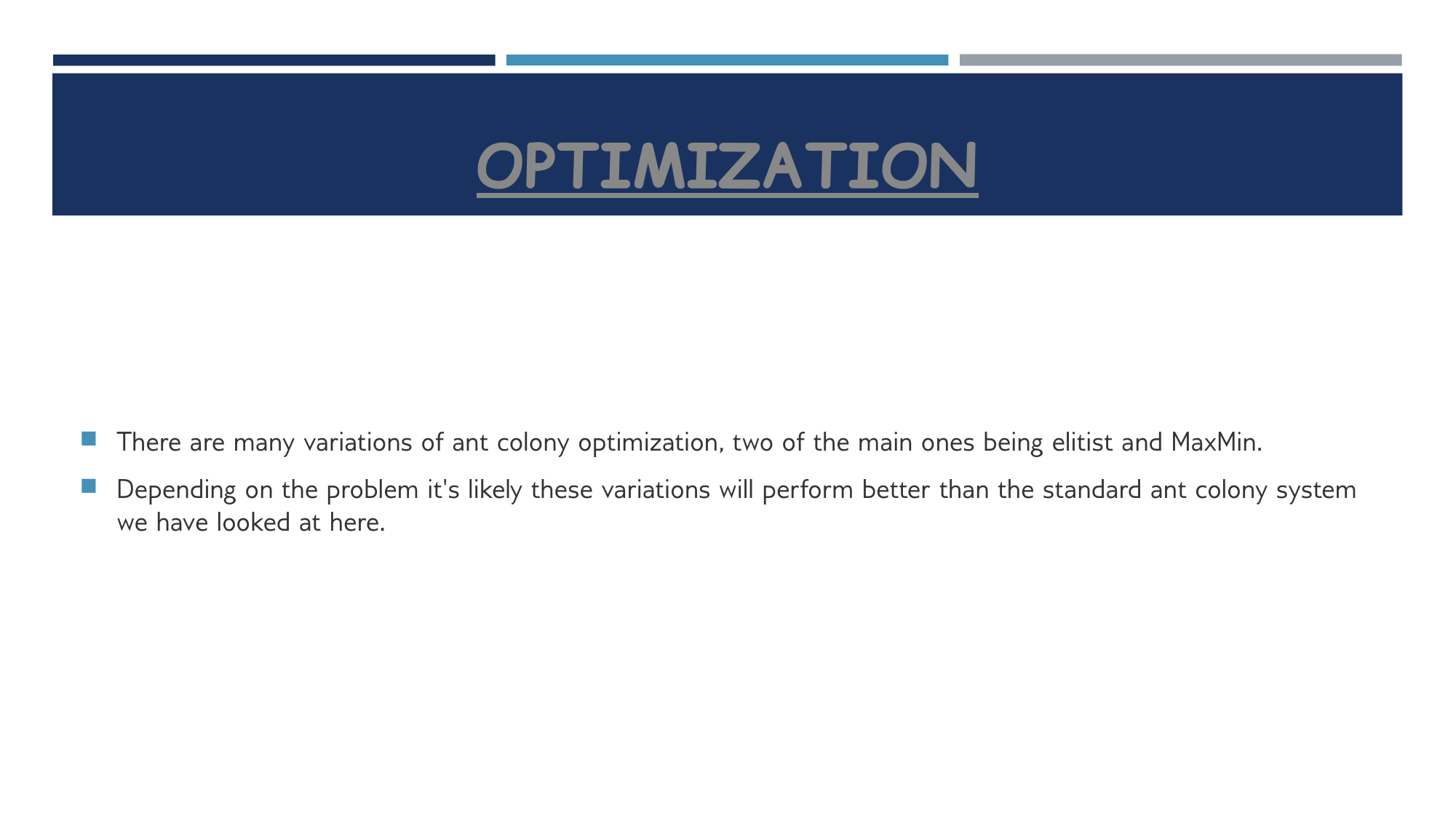

# OPTIMIZATION
There are many variations of ant colony optimization, two of the main ones being elitist and MaxMin.
Depending on the problem it's likely these variations will perform better than the standard ant colony system we have looked at here.